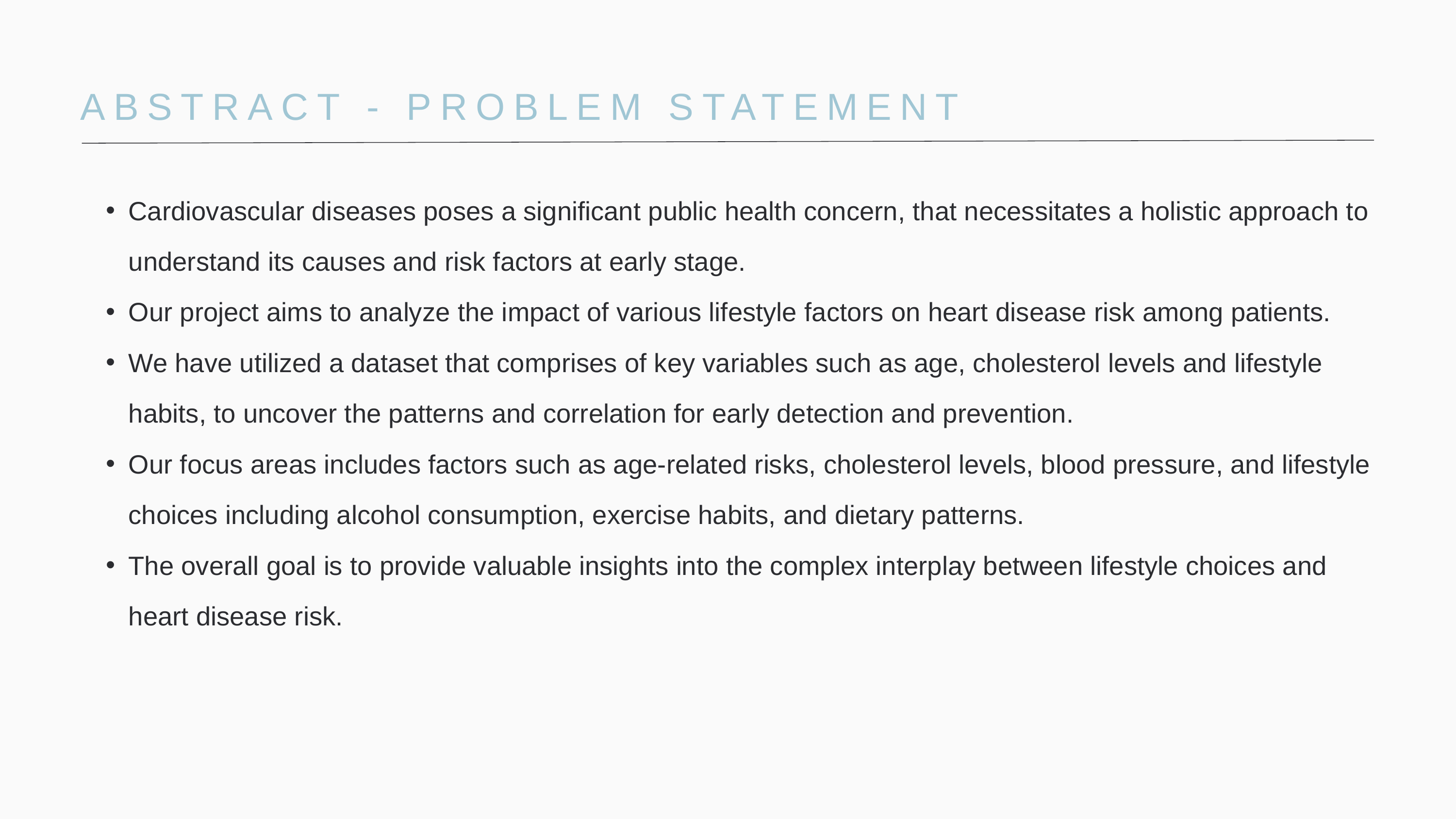

ABSTRACT - PROBLEM STATEMENT

Cardiovascular diseases poses a significant public health concern, that necessitates a holistic approach to understand its causes and risk factors at early stage.
Our project aims to analyze the impact of various lifestyle factors on heart disease risk among patients.
We have utilized a dataset that comprises of key variables such as age, cholesterol levels and lifestyle habits, to uncover the patterns and correlation for early detection and prevention.
Our focus areas includes factors such as age-related risks, cholesterol levels, blood pressure, and lifestyle choices including alcohol consumption, exercise habits, and dietary patterns.
The overall goal is to provide valuable insights into the complex interplay between lifestyle choices and heart disease risk.